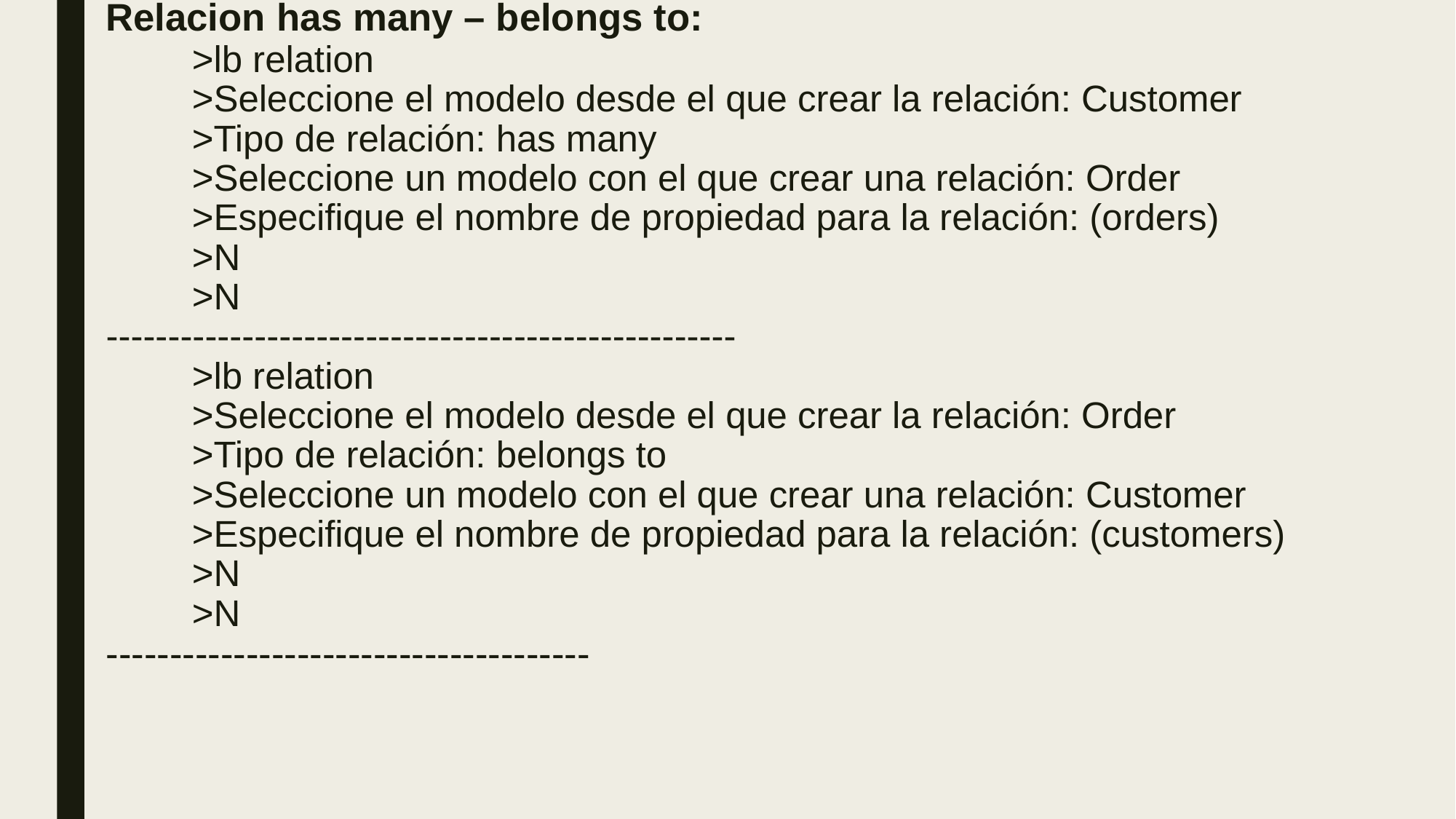

# Relacion has many – belongs to: >lb relation >Seleccione el modelo desde el que crear la relación: Customer >Tipo de relación: has many >Seleccione un modelo con el que crear una relación: Order >Especifique el nombre de propiedad para la relación: (orders) >N >N --------------------------------------------------- >lb relation >Seleccione el modelo desde el que crear la relación: Order >Tipo de relación: belongs to >Seleccione un modelo con el que crear una relación: Customer >Especifique el nombre de propiedad para la relación: (customers) >N >N --------------------------------------